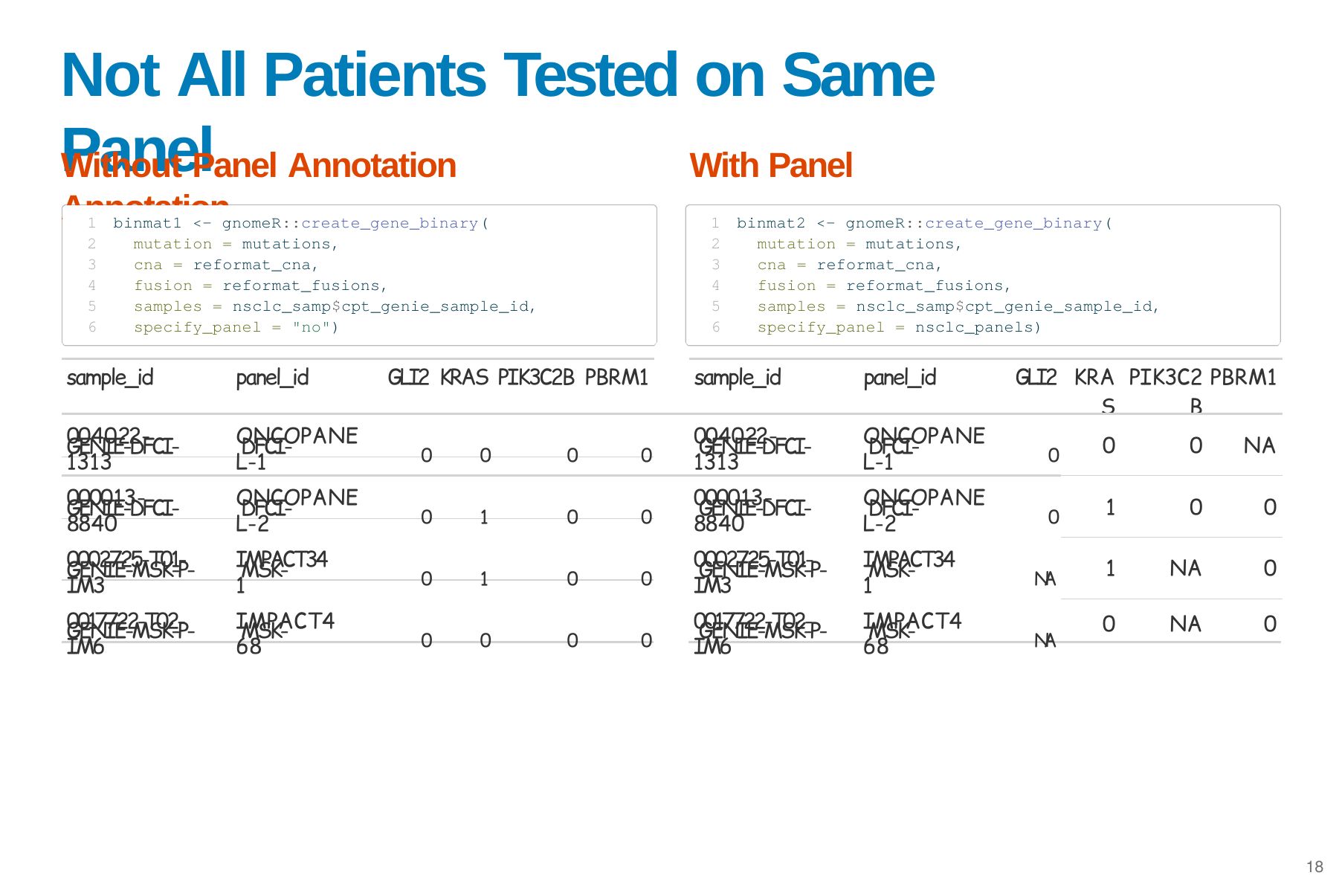

# Not All Patients Tested on Same Panel
Without Panel Annotation	With Panel Annotation

binmat1 <- gnomeR::create_gene_binary(
mutation = mutations,
cna = reformat_cna,
fusion = reformat_fusions,
samples = nsclc_samp$cpt_genie_sample_id,
specify_panel = "no")
binmat2 <- gnomeR::create_gene_binary(
mutation = mutations,
cna = reformat_cna,
fusion = reformat_fusions,
samples = nsclc_samp$cpt_genie_sample_id,
specify_panel = nsclc_panels)
| sample\_id | panel\_id | GLI2 | KRAS | PIK3C2B | PBRM1 |  | sample\_id | panel\_id | GLI2 | KRAS | PIK3C2B | PBRM1 |
| --- | --- | --- | --- | --- | --- | --- | --- | --- | --- | --- | --- | --- |
| GENIE-DFCI- DFCI- 0 0 0 0 GENIE-DFCI- DFCI- 0 |  |  |  |  |  |  |  |  |  | 0 | 0 | NA |
| GENIE-DFCI- DFCI- 0 1 0 0 GENIE-DFCI- DFCI- 0 |  |  |  |  |  |  |  |  |  | 1 | 0 | 0 |
| GENIE-MSK-P- MSK- 0 1 0 0 GENIE-MSK-P- MSK- NA |  |  |  |  |  |  |  |  |  | 1 | NA | 0 |
| GENIE-MSK-P- MSK- 0 0 0 0 GENIE-MSK-P- MSK- NA |  |  |  |  |  |  |  |  |  | 0 | NA | 0 |
004022-1313
ONCOPANEL-1
004022-1313
ONCOPANEL-1

000013-8840
ONCOPANEL-2
000013-8840
ONCOPANEL-2

0002725-T01-IM3
IMPACT341
0002725-T01-IM3
IMPACT341

0017722-T02-IM6
IMPACT468
0017722-T02-IM6
IMPACT468

18